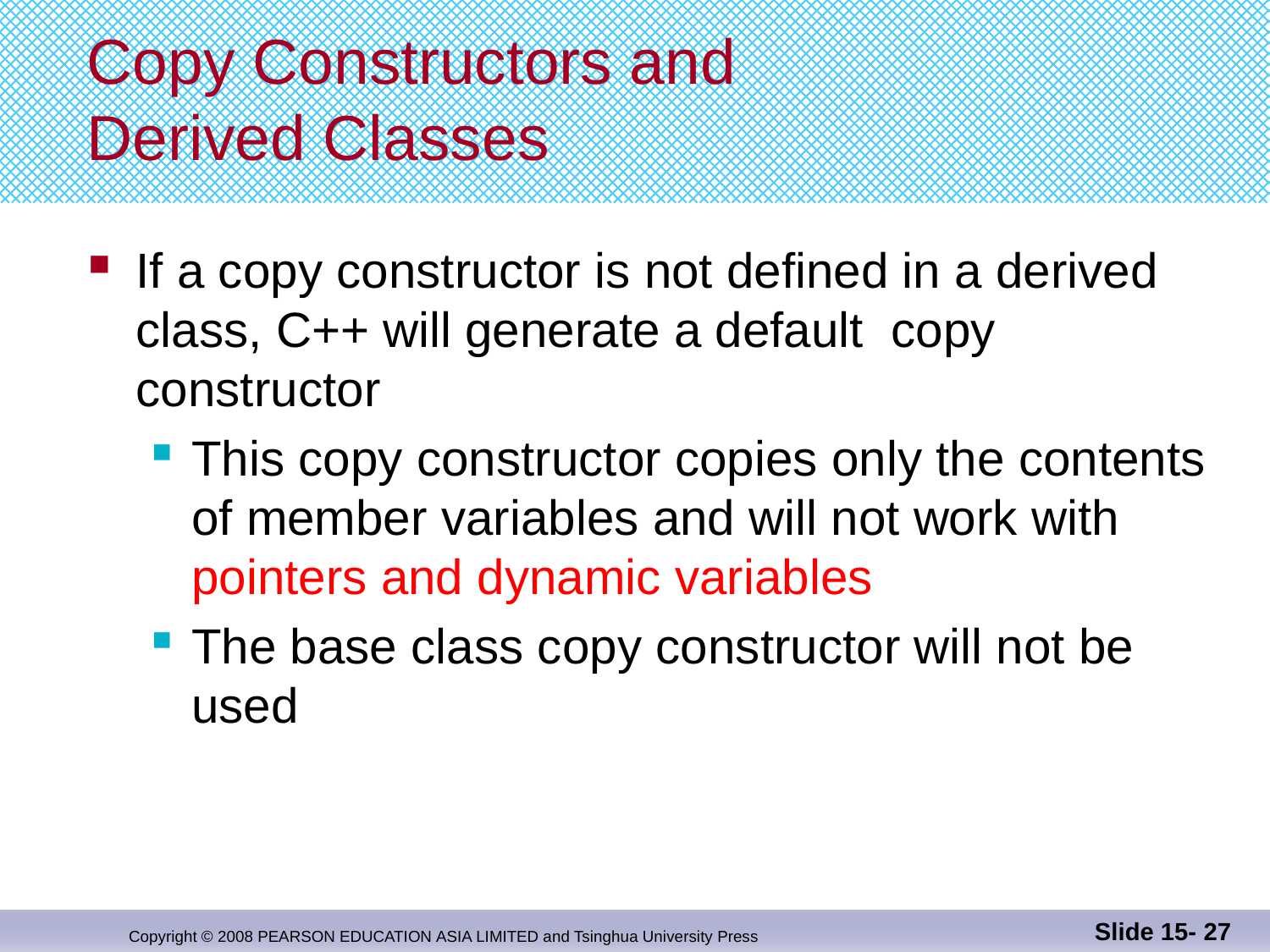

# Copy Constructors and Derived Classes
If a copy constructor is not defined in a derived
class, C++ will generate a default  copy
constructor
This copy constructor copies only the contents of member variables and will not work with pointers and dynamic variables
The base class copy constructor will not be used
Slide 15- 27